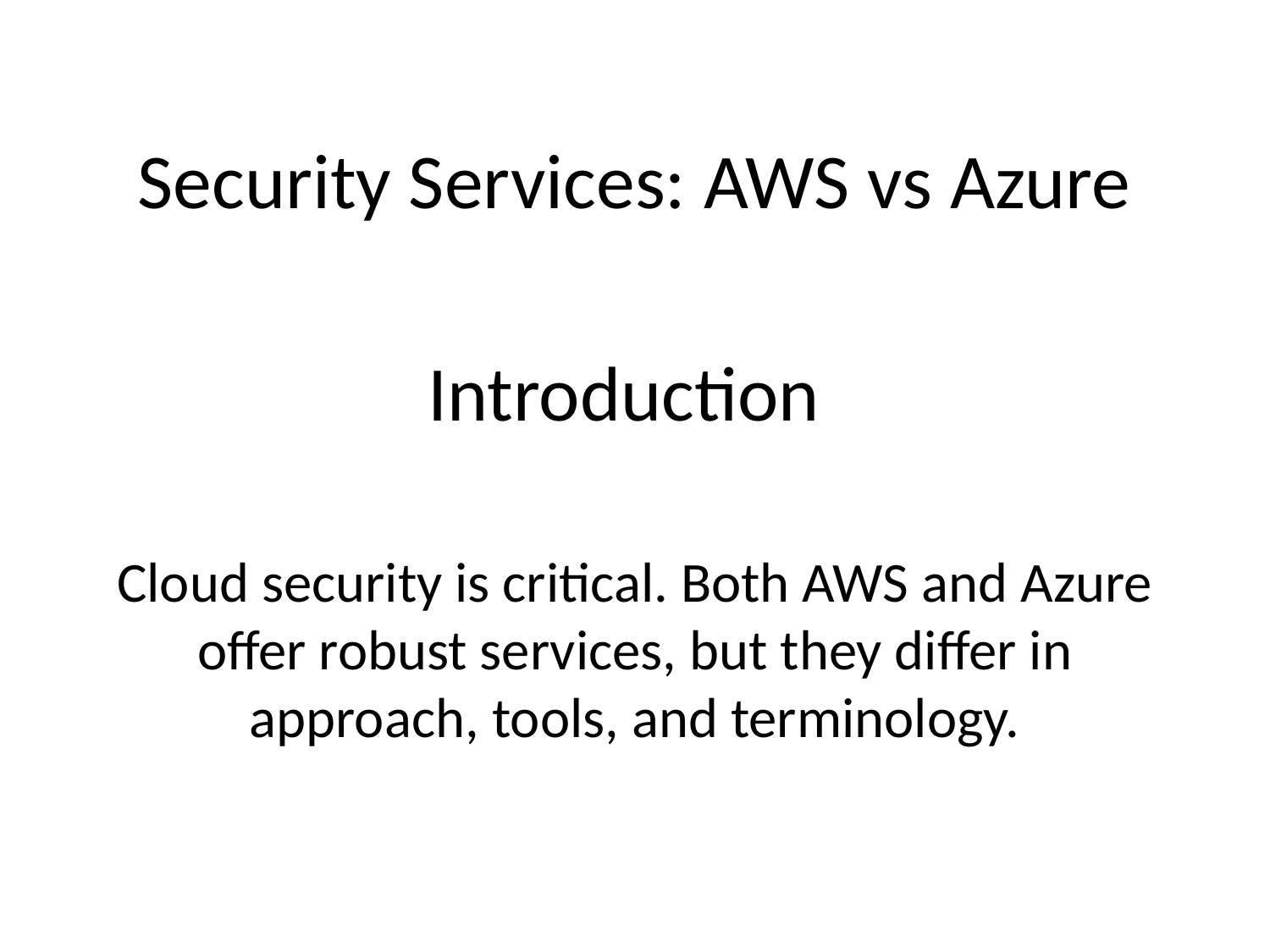

# Security Services: AWS vs Azure
Introduction
Cloud security is critical. Both AWS and Azure offer robust services, but they differ in approach, tools, and terminology.